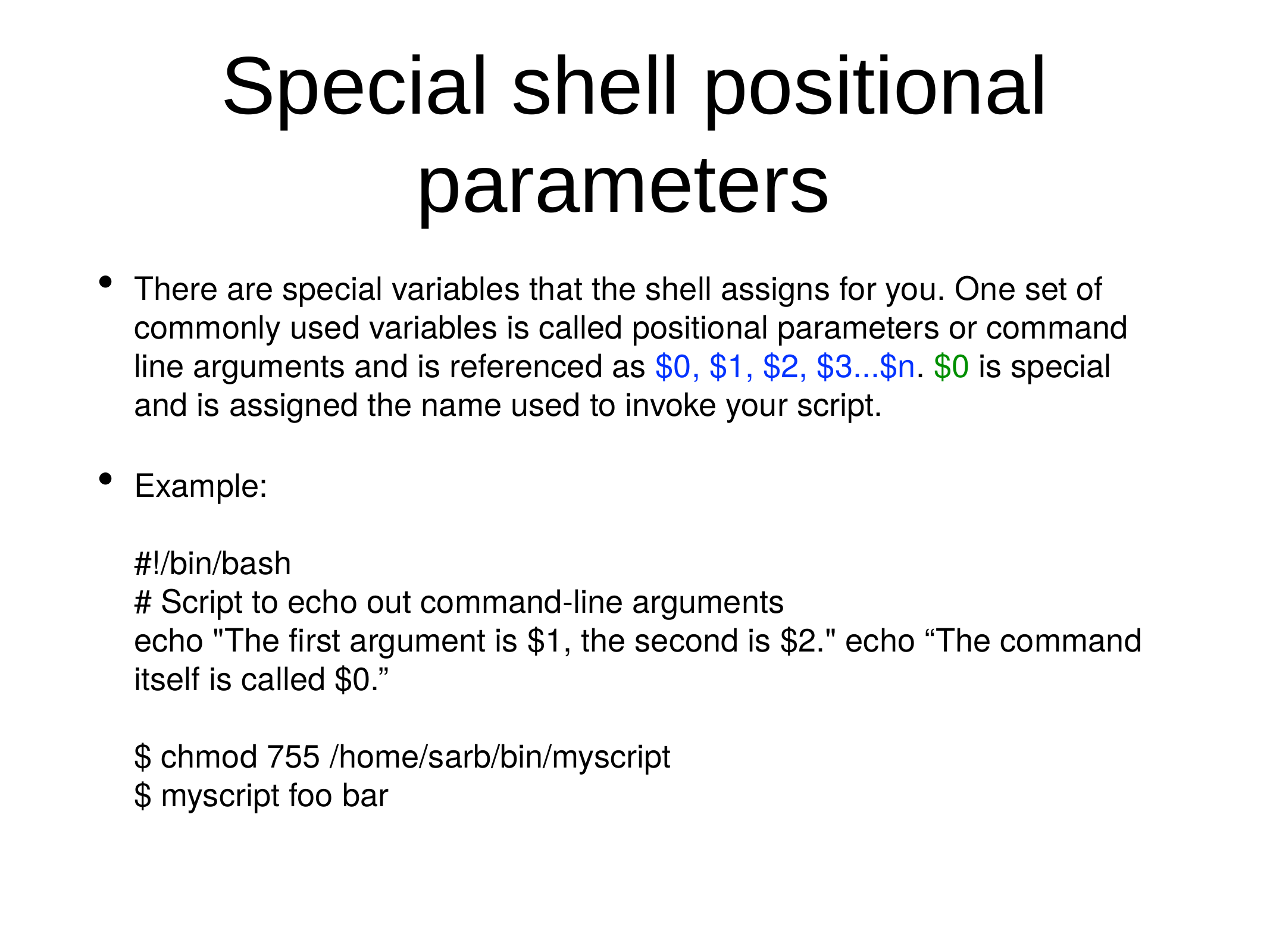

# Special shell positional parameters
There are special variables that the shell assigns for you. One set of commonly used variables is called positional parameters or command line arguments and is referenced as $0, $1, $2, $3...$n. $0 is special and is assigned the name used to invoke your script.
Example:
#!/bin/bash
# Script to echo out command-line arguments
echo "The first argument is $1, the second is $2." echo “The command itself is called $0.”
$ chmod 755 /home/sarb/bin/myscript
$ myscript foo bar